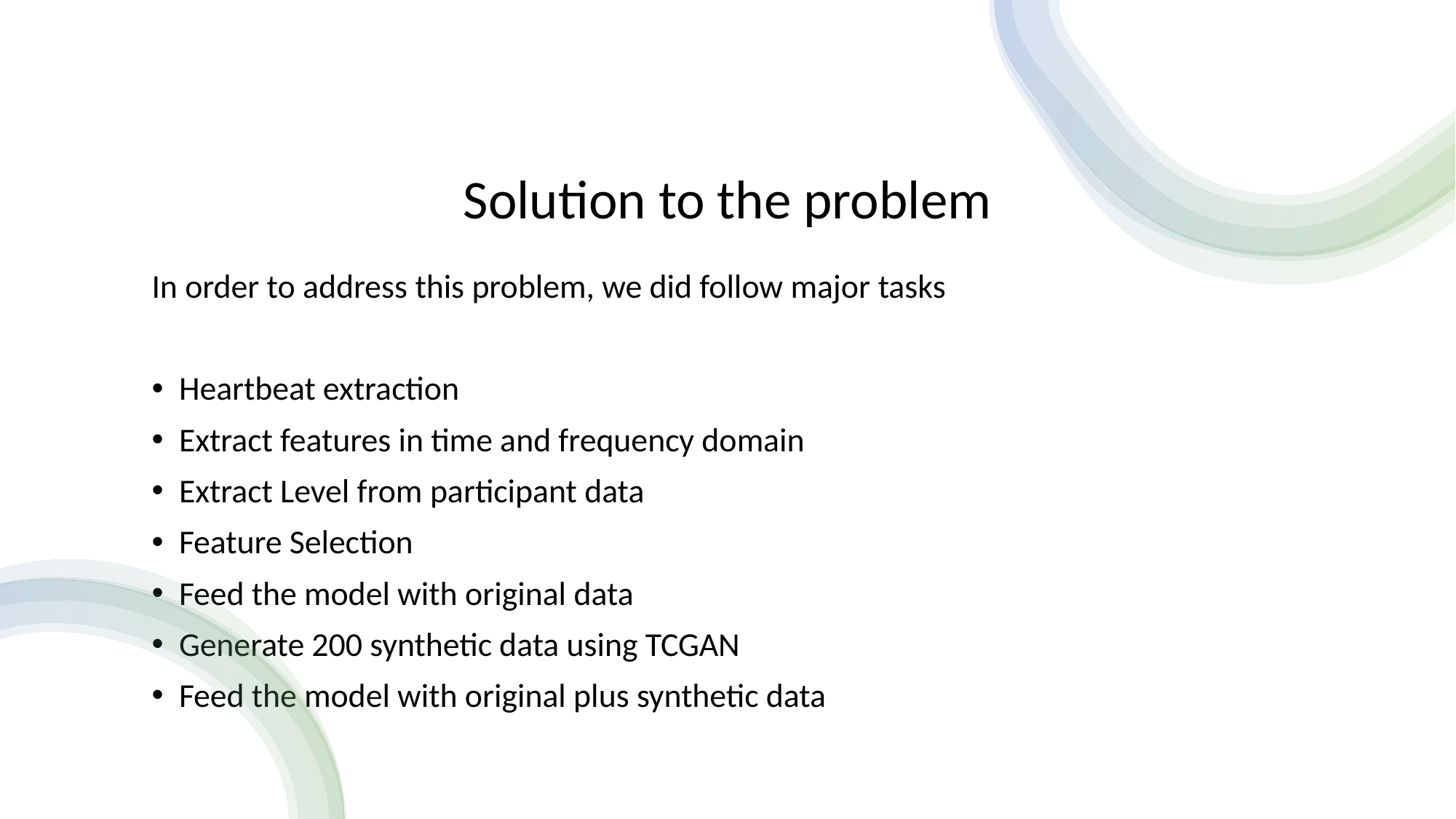

# Solution to the problem
In order to address this problem, we did follow major tasks

Heartbeat extraction
Extract features in time and frequency domain
Extract Level from participant data
Feature Selection
Feed the model with original data
Generate 200 synthetic data using TCGAN
Feed the model with original plus synthetic data